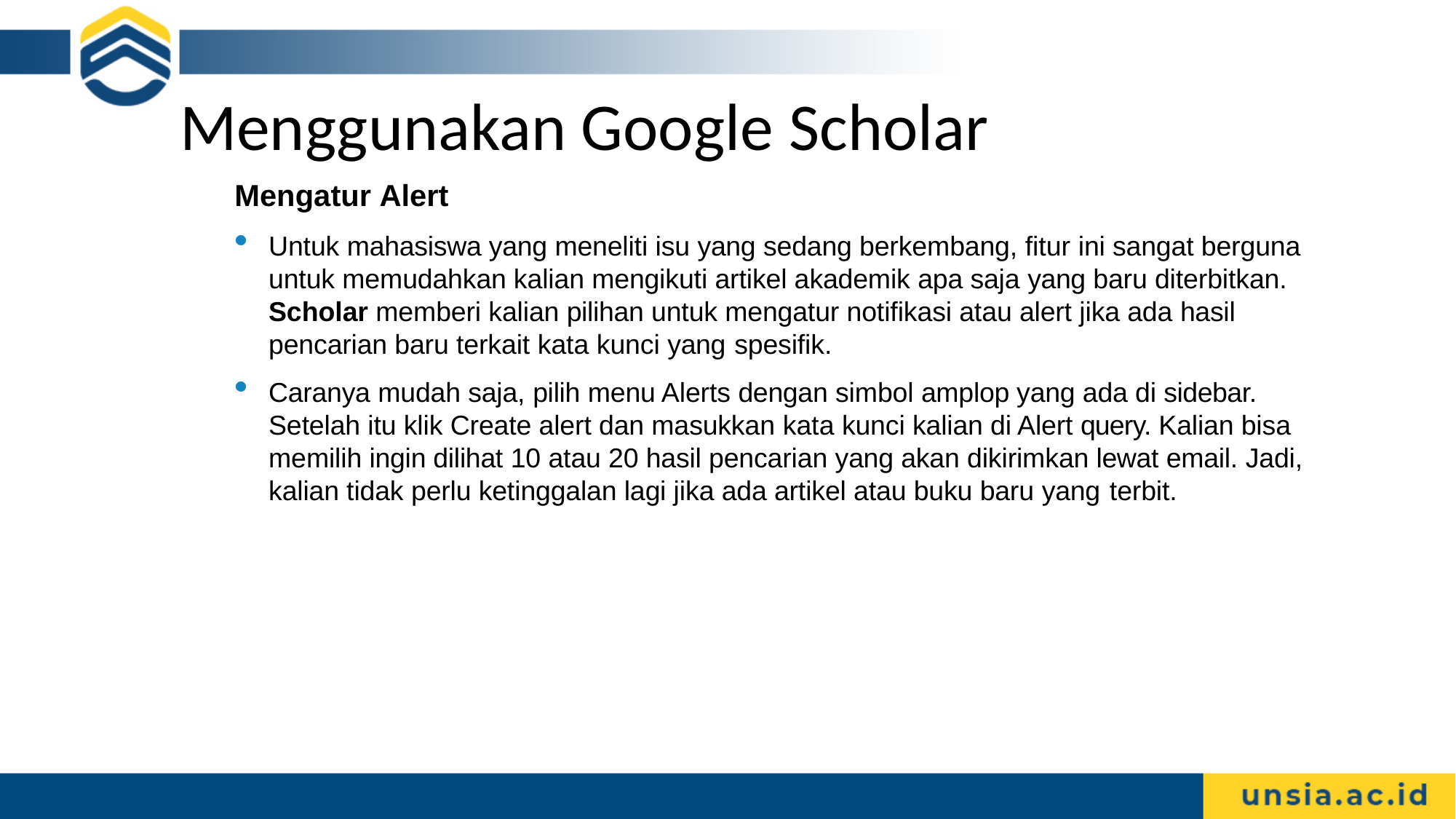

# Menggunakan Google Scholar
Mengatur Alert
Untuk mahasiswa yang meneliti isu yang sedang berkembang, fitur ini sangat berguna  untuk memudahkan kalian mengikuti artikel akademik apa saja yang baru diterbitkan.  Scholar memberi kalian pilihan untuk mengatur notifikasi atau alert jika ada hasil  pencarian baru terkait kata kunci yang spesifik.
Caranya mudah saja, pilih menu Alerts dengan simbol amplop yang ada di sidebar.  Setelah itu klik Create alert dan masukkan kata kunci kalian di Alert query. Kalian bisa  memilih ingin dilihat 10 atau 20 hasil pencarian yang akan dikirimkan lewat email. Jadi,  kalian tidak perlu ketinggalan lagi jika ada artikel atau buku baru yang terbit.